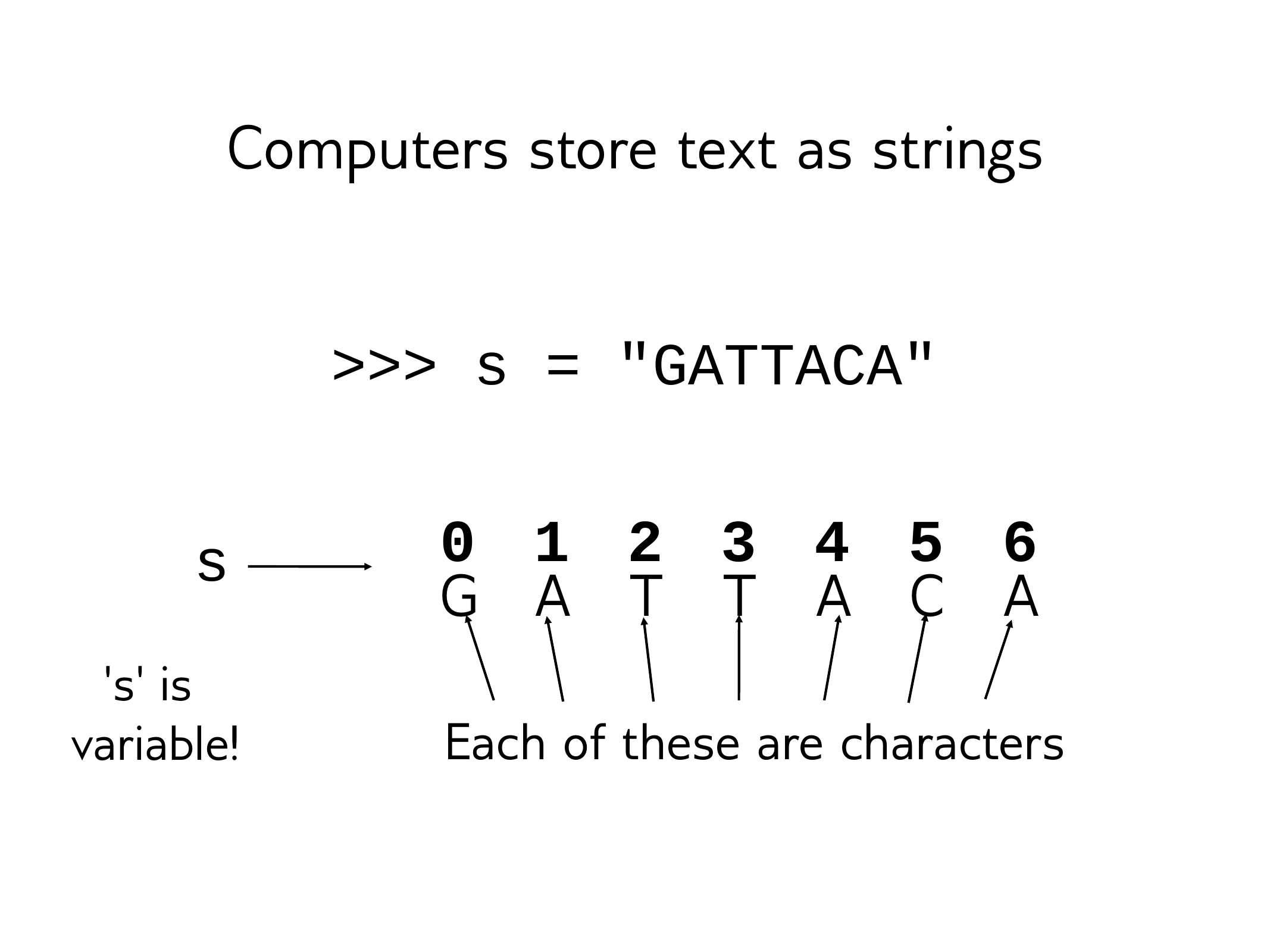

# Computers store text as strings
>>> s = "GATTACA"
| 0 | 1 | 2 | 3 | 4 | 5 | 6 |
| --- | --- | --- | --- | --- | --- | --- |
s
| G | A | T | T | A | C | A |
| --- | --- | --- | --- | --- | --- | --- |
's' is
variable!
Each of these are characters